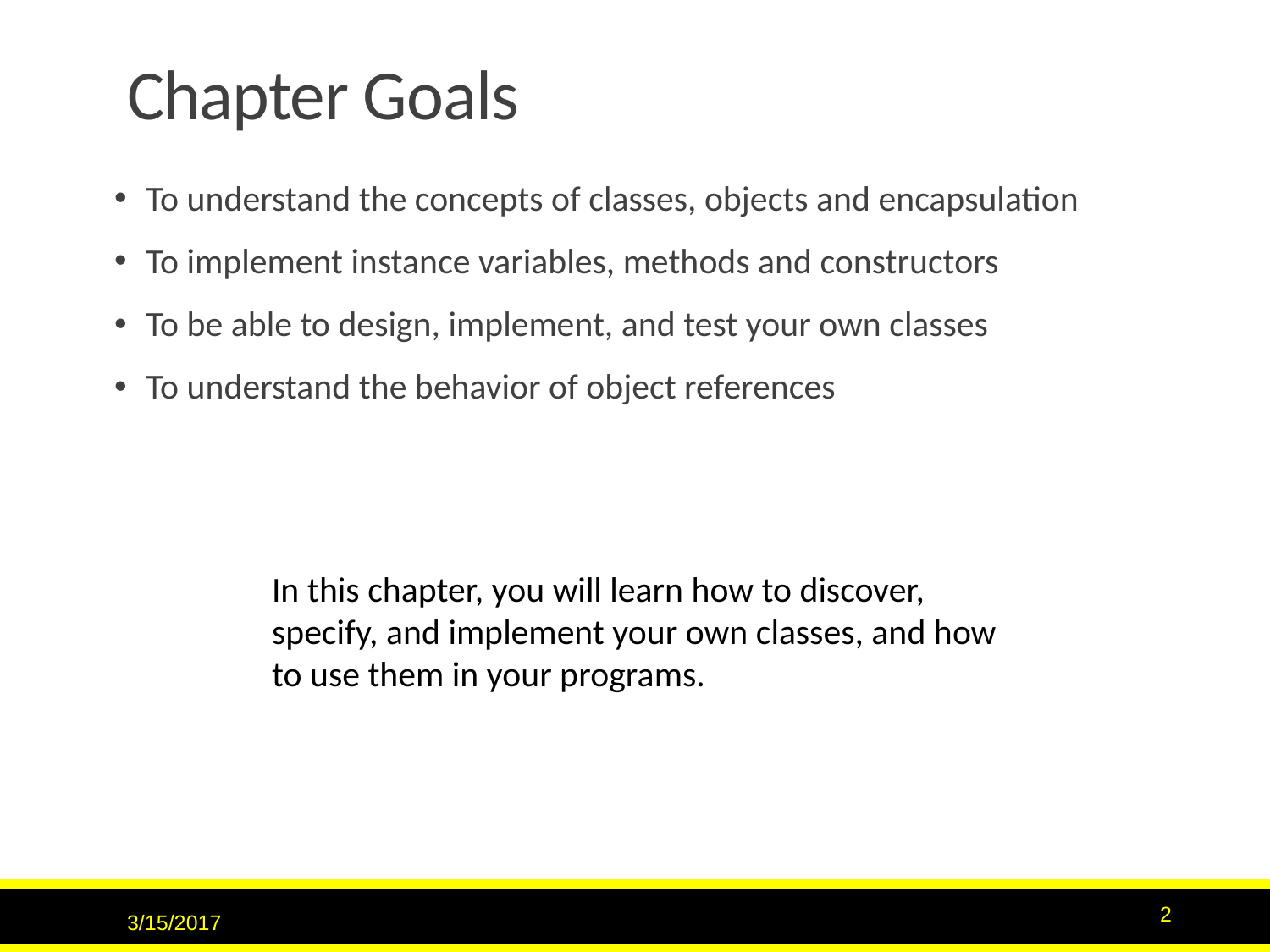

# Chapter Goals
To understand the concepts of classes, objects and encapsulation
To implement instance variables, methods and constructors
To be able to design, implement, and test your own classes
To understand the behavior of object references
In this chapter, you will learn how to discover, specify, and implement your own classes, and how to use them in your programs.
3/15/2017